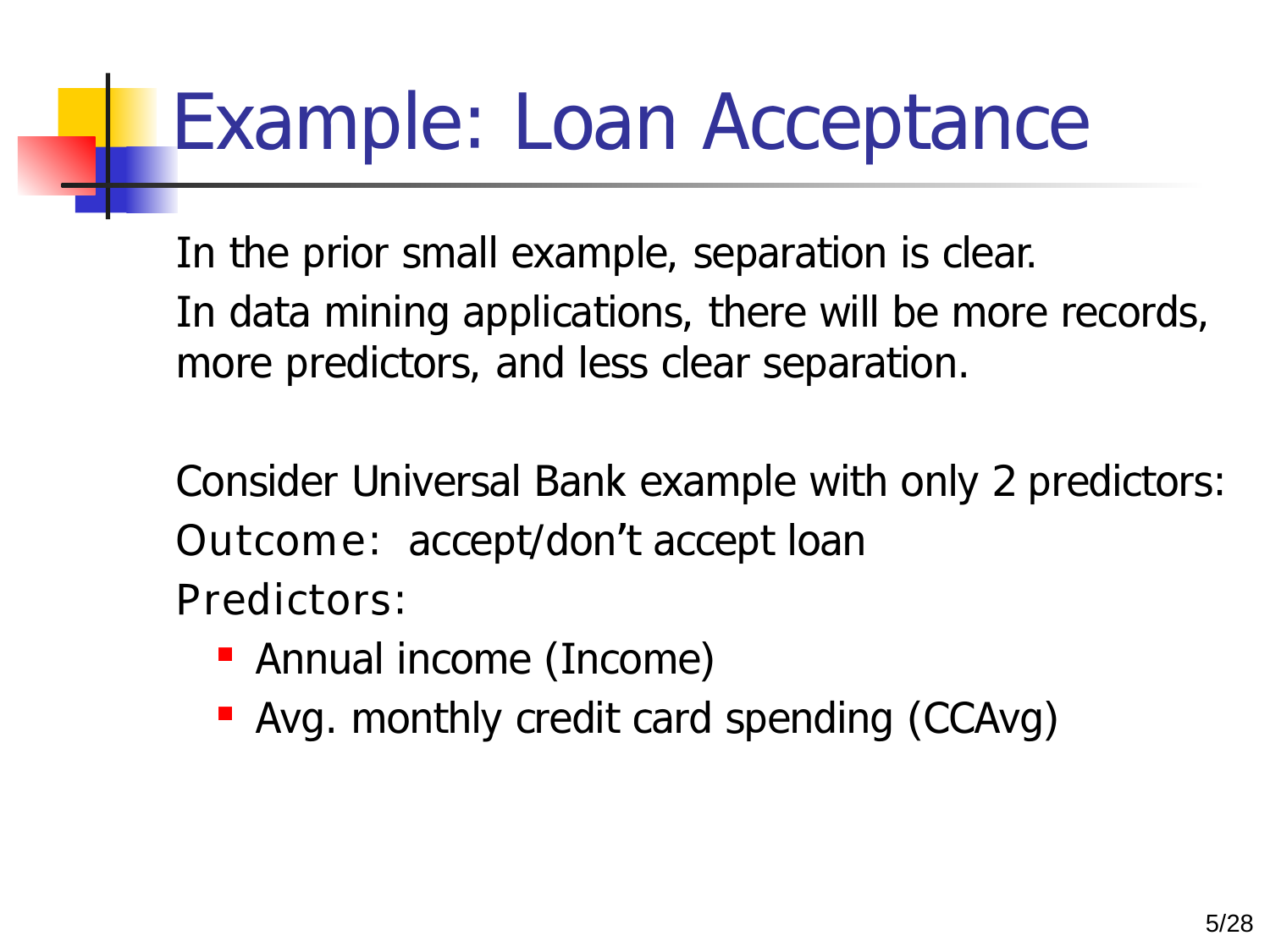

# Example: Loan Acceptance
In the prior small example, separation is clear.
In data mining applications, there will be more records, more predictors, and less clear separation.

Consider Universal Bank example with only 2 predictors:
Outcome:  accept/don’t accept loan
Predictors:
Annual income (Income)
Avg. monthly credit card spending (CCAvg)
5/28